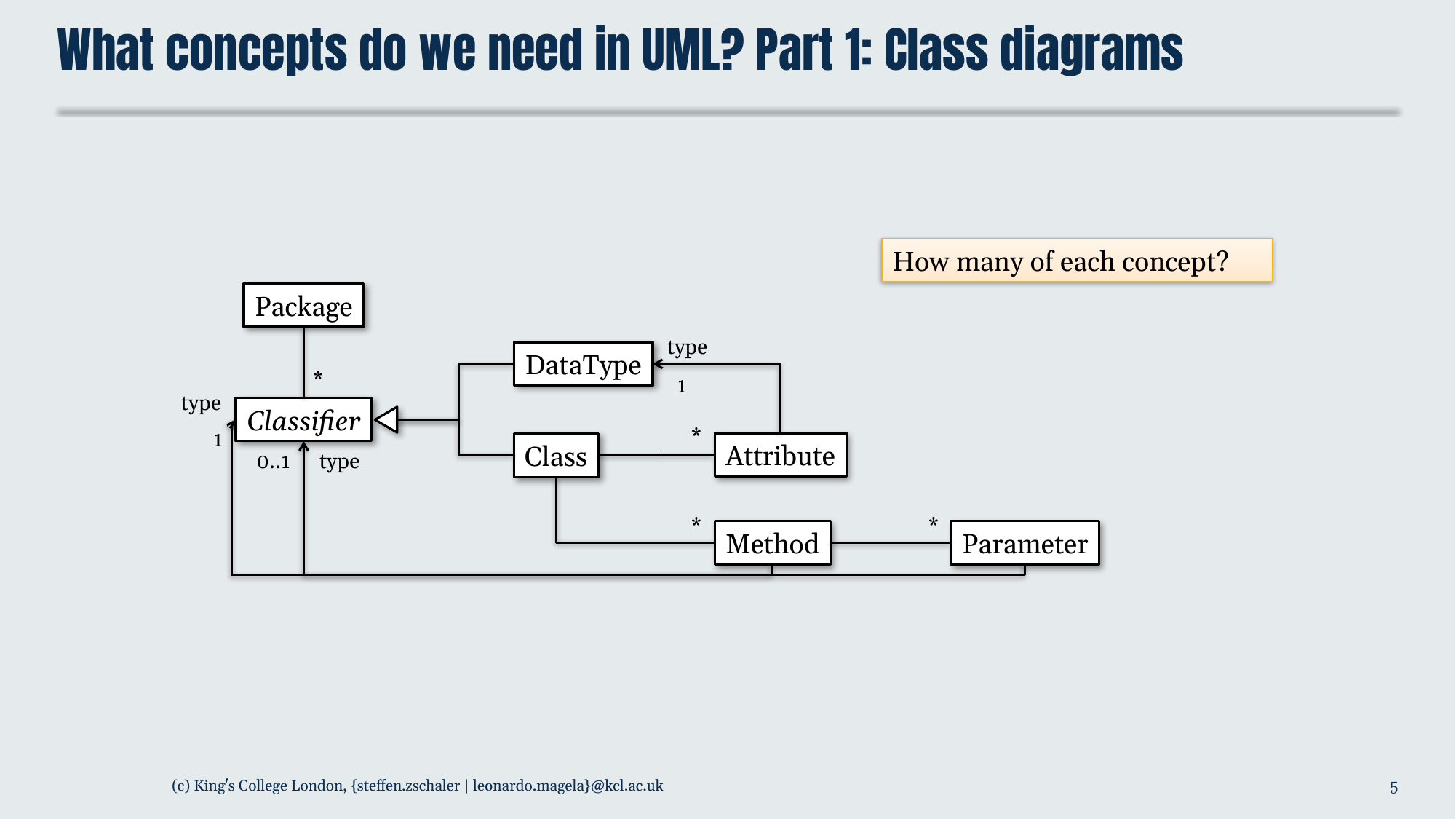

# What concepts do we need in UML? Part 1: Class diagrams
How many of each concept?
Package
type
DataType
*
1
type
Classifier

*
1
Attribute
Class
0..1
type
*
*
Method
Parameter
(c) King's College London, {steffen.zschaler | leonardo.magela}@kcl.ac.uk
5